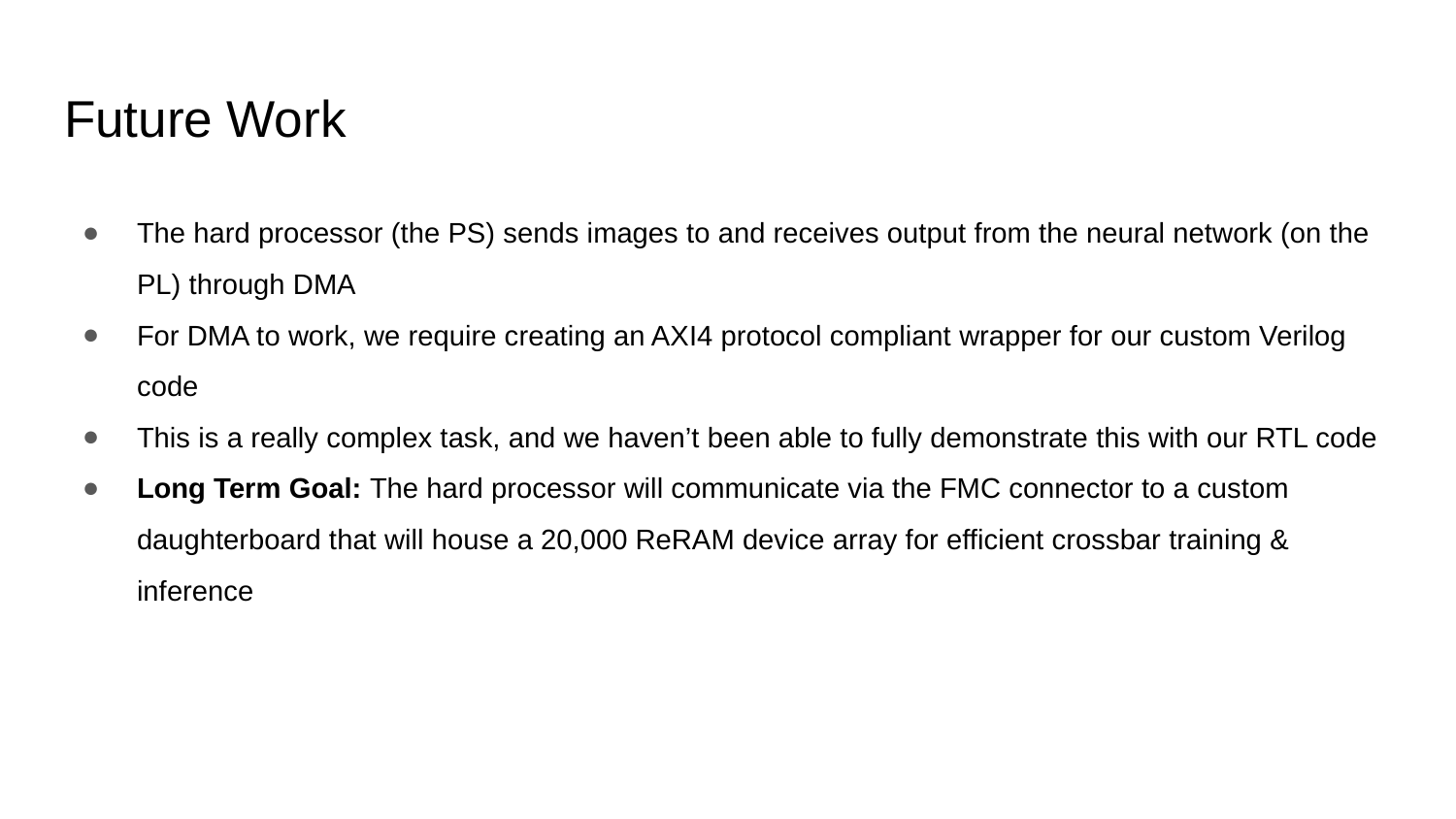

# Future Work
The hard processor (the PS) sends images to and receives output from the neural network (on the PL) through DMA
For DMA to work, we require creating an AXI4 protocol compliant wrapper for our custom Verilog code
This is a really complex task, and we haven’t been able to fully demonstrate this with our RTL code
Long Term Goal: The hard processor will communicate via the FMC connector to a custom daughterboard that will house a 20,000 ReRAM device array for efficient crossbar training & inference